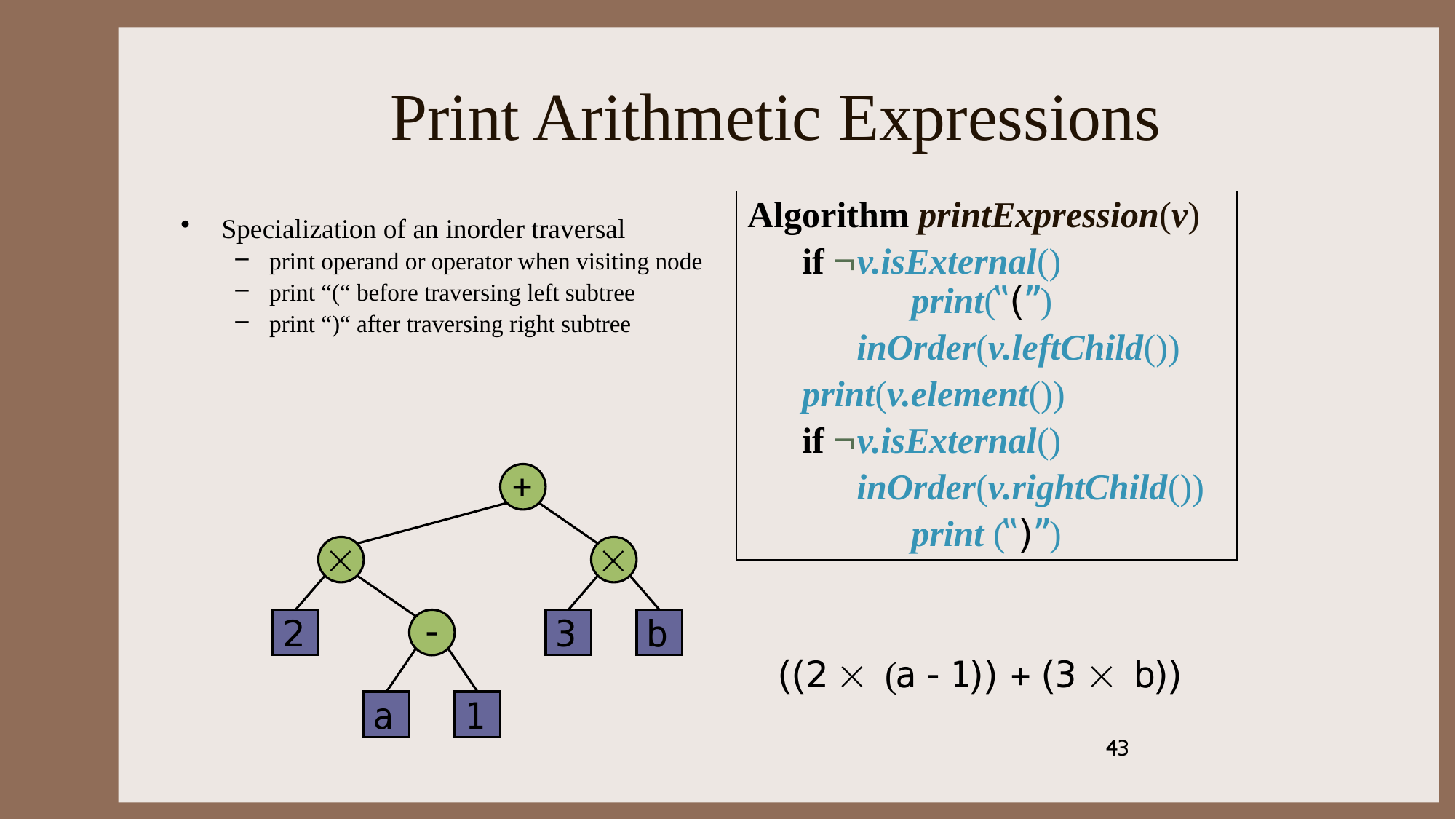

# Print Arithmetic Expressions
Algorithm printExpression(v)
if ¬v.isExternal()
	print(“(’’)
inOrder(v.leftChild())
print(v.element())
if ¬v.isExternal()
inOrder(v.rightChild())
	print (“)’’)
Specialization of an inorder traversal
print operand or operator when visiting node
print “(“ before traversing left subtree
print “)“ after traversing right subtree
+
×
×
2
−
3
b
a
1
((2 × (a − 1)) + (3 × b))
43